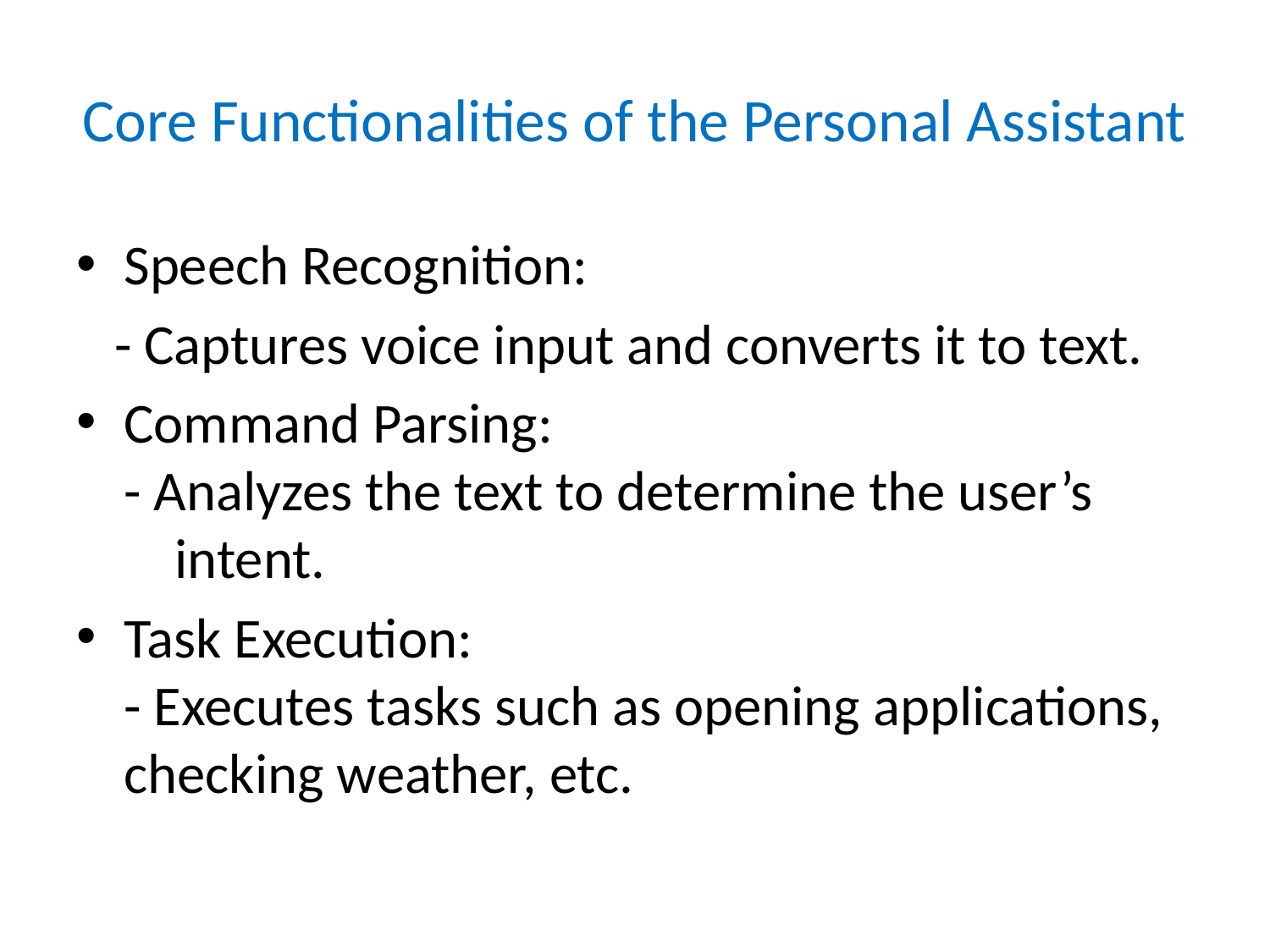

# Core Functionalities of the Personal Assistant
Speech Recognition:
   - Captures voice input and converts it to text.
Command Parsing:
- Analyzes the text to determine the user’s            intent.
Task Execution:
- Executes tasks such as opening applications, checking weather, etc.